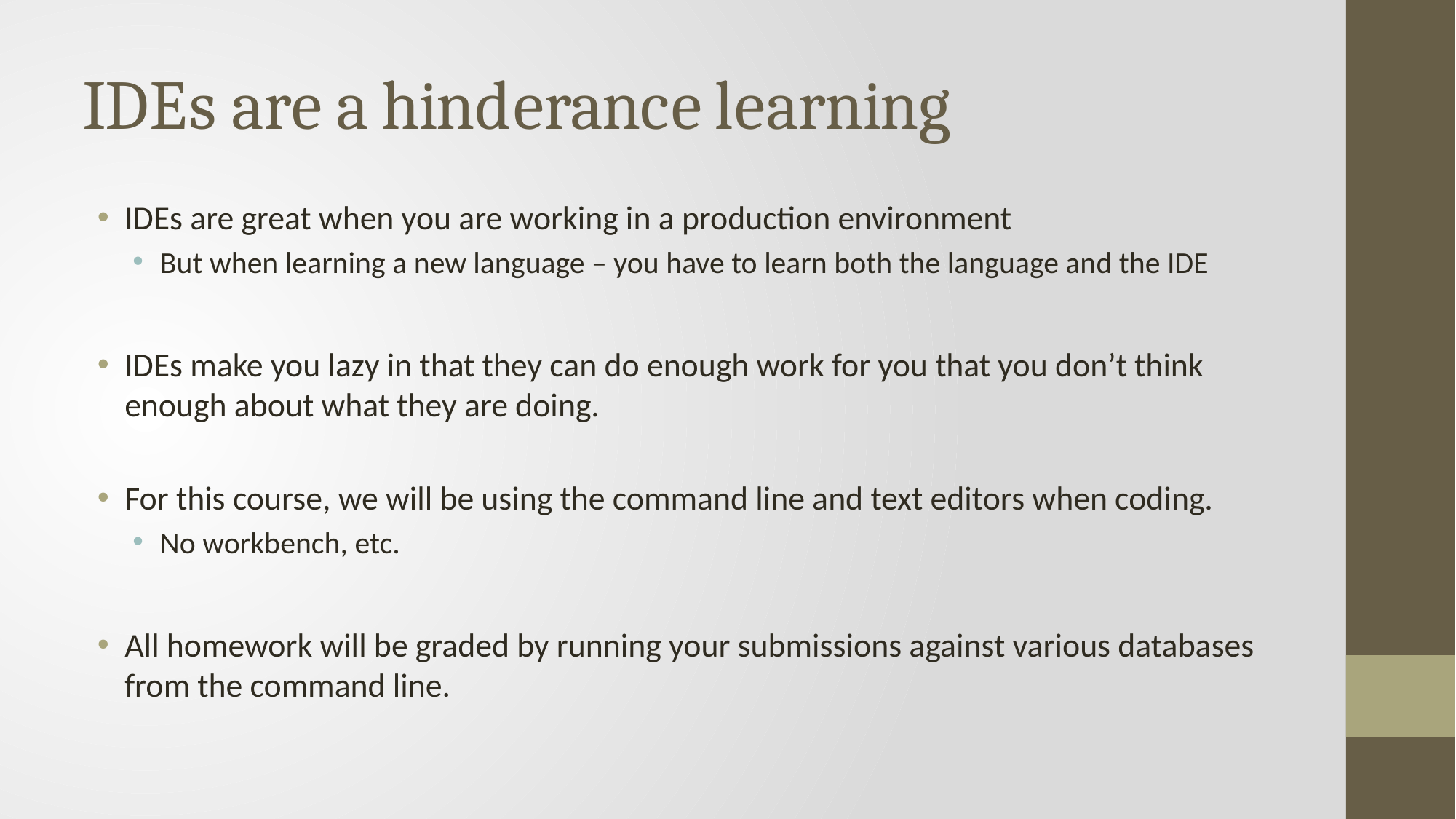

# IDEs are a hinderance learning
IDEs are great when you are working in a production environment
But when learning a new language – you have to learn both the language and the IDE

IDEs make you lazy in that they can do enough work for you that you don’t think enough about what they are doing.

For this course, we will be using the command line and text editors when coding.
No workbench, etc.

All homework will be graded by running your submissions against various databases from the command line.